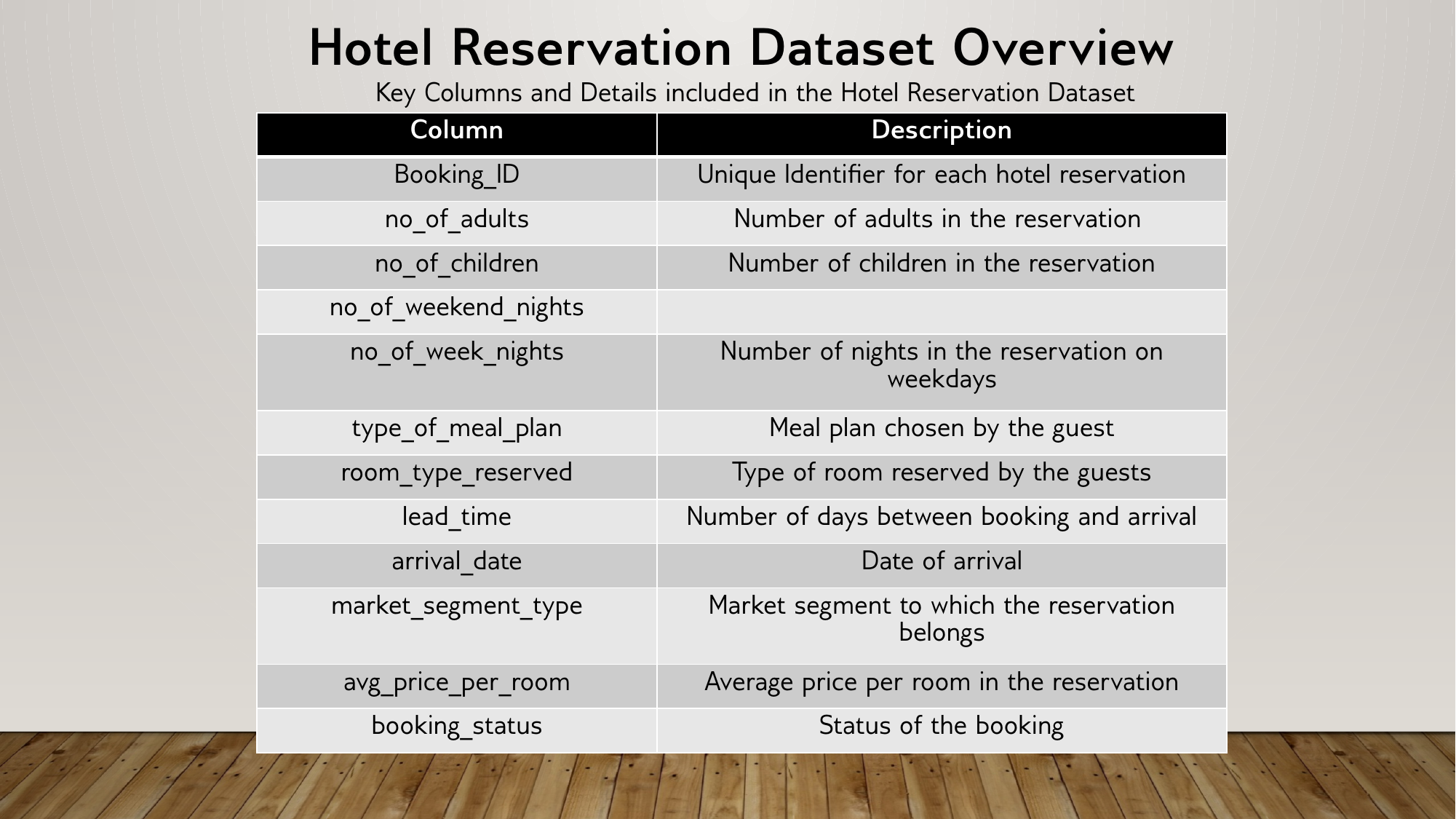

Hotel Reservation Dataset Overview
Key Columns and Details included in the Hotel Reservation Dataset
| Column | Description |
| --- | --- |
| Booking\_ID | Unique Identifier for each hotel reservation |
| no\_of\_adults | Number of adults in the reservation |
| no\_of\_children | Number of children in the reservation |
| no\_of\_weekend\_nights |  |
| no\_of\_week\_nights | Number of nights in the reservation on weekdays |
| type\_of\_meal\_plan | Meal plan chosen by the guest |
| room\_type\_reserved | Type of room reserved by the guests |
| lead\_time | Number of days between booking and arrival |
| arrival\_date | Date of arrival |
| market\_segment\_type | Market segment to which the reservation belongs |
| avg\_price\_per\_room | Average price per room in the reservation |
| booking\_status | Status of the booking |